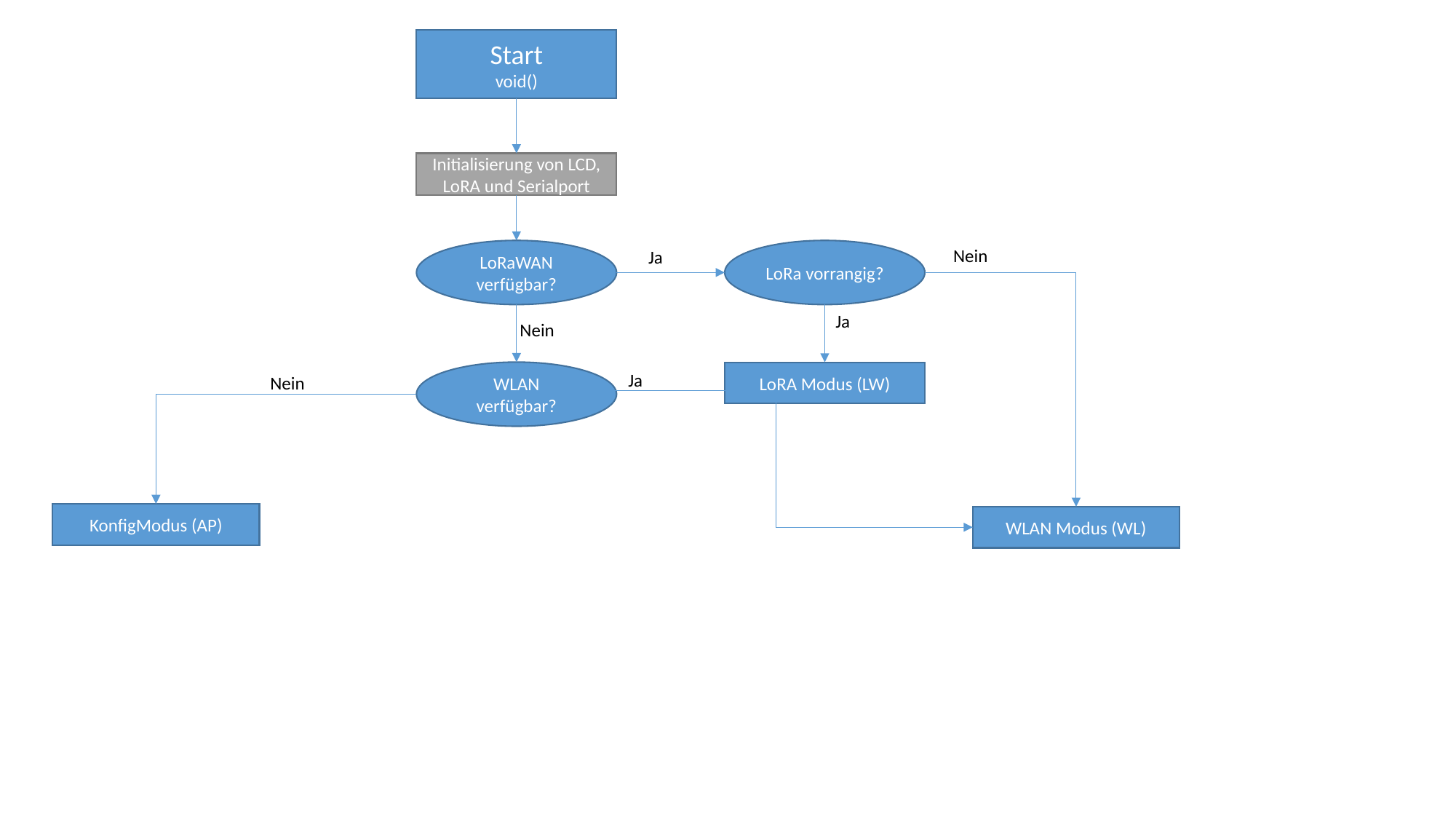

Start
void()
Initialisierung von LCD, LoRA und Serialport
Nein
LoRa vorrangig?
LoRaWAN verfügbar?
Ja
Ja
Nein
WLAN verfügbar?
LoRA Modus (LW)
Ja
Nein
KonfigModus (AP)
WLAN Modus (WL)